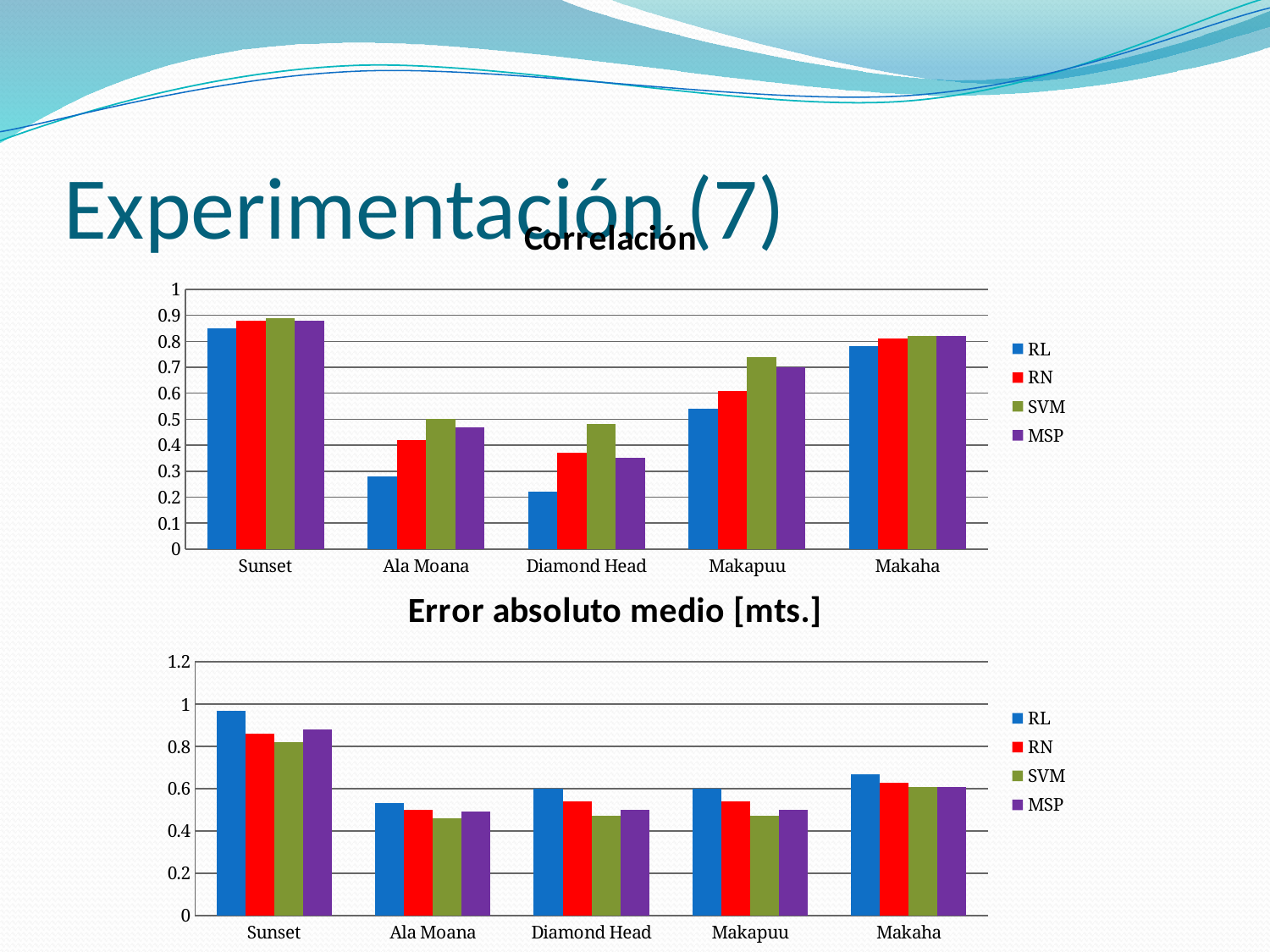

# Experimentación (7)

### Chart: Correlación

| Category | RL | RN | SVM | MSP |
|---|---|---|---|---|
| Sunset | 0.85 | 0.88 | 0.89 | 0.88 |
| Ala Moana | 0.28 | 0.42 | 0.5 | 0.47 |
| Diamond Head | 0.22 | 0.37 | 0.48 | 0.35 |
| Makapuu | 0.54 | 0.61 | 0.74 | 0.7 |
| Makaha | 0.78 | 0.81 | 0.82 | 0.82 |

### Chart: Error absoluto medio [mts.]

| Category | RL | RN | SVM | MSP |
|---|---|---|---|---|
| Sunset | 0.97 | 0.86 | 0.82 | 0.88 |
| Ala Moana | 0.53 | 0.5 | 0.46 | 0.49 |
| Diamond Head | 0.6 | 0.54 | 0.47 | 0.5 |
| Makapuu | 0.6 | 0.54 | 0.47 | 0.5 |
| Makaha | 0.67 | 0.63 | 0.61 | 0.61 |